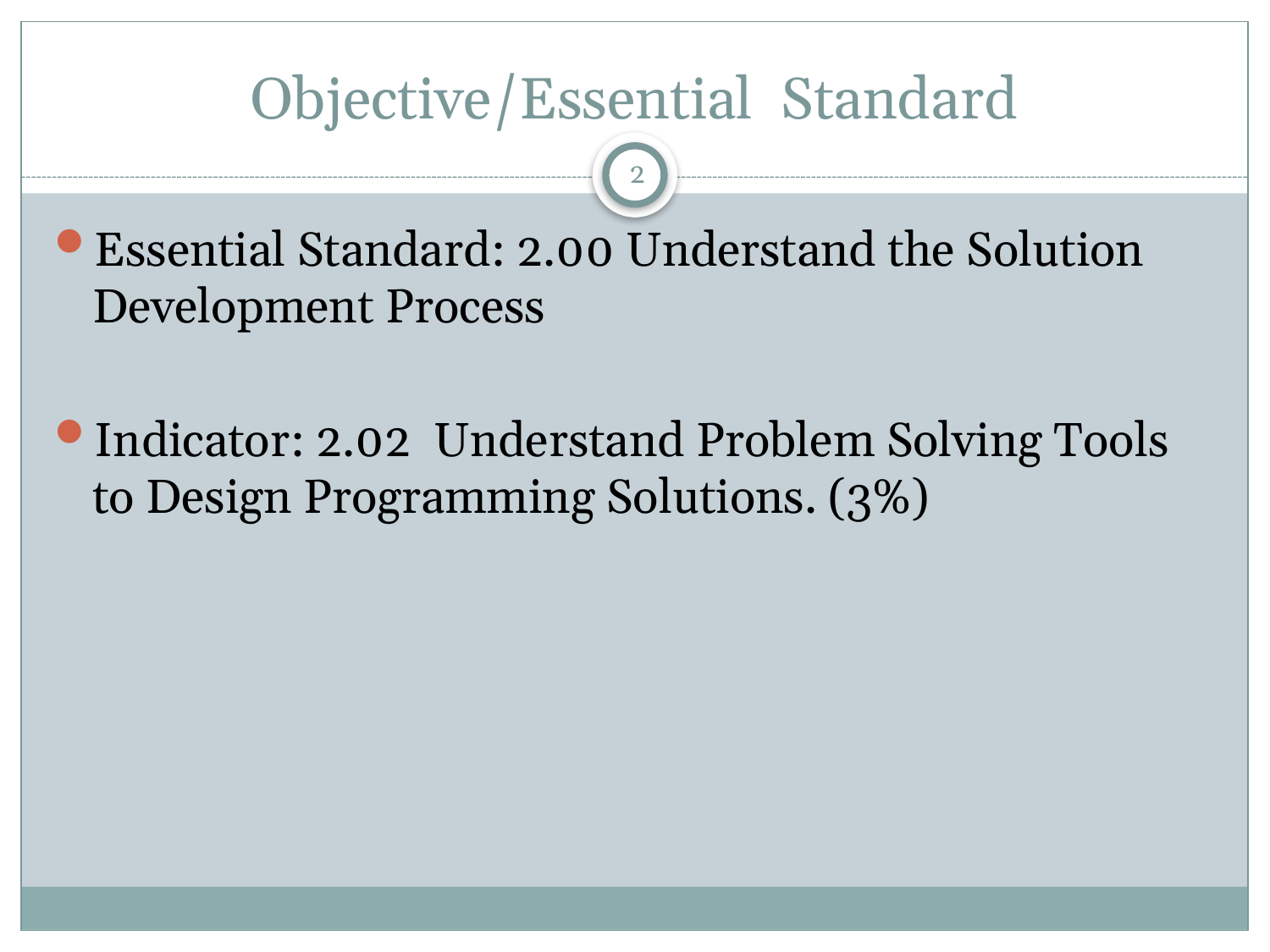

# Objective/Essential  Standard
2
Essential Standard: 2.00 Understand the Solution Development Process

Indicator: 2.02  Understand Problem Solving Tools to Design Programming Solutions. (3%)